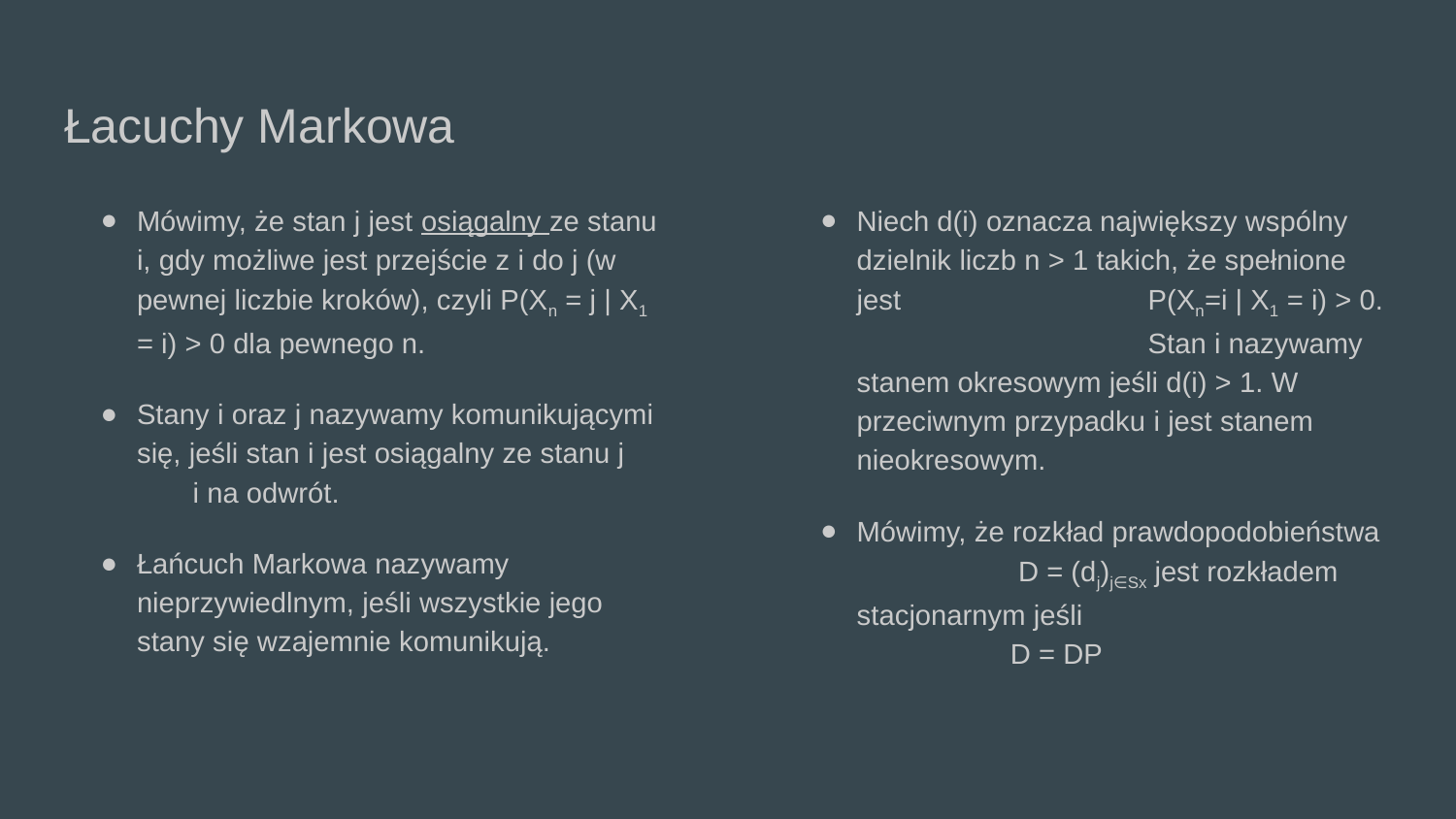

# Łacuchy Markowa
Mówimy, że stan j jest osiągalny ze stanu i, gdy możliwe jest przejście z i do j (w pewnej liczbie kroków), czyli P(Xn = j | X1 = i) > 0 dla pewnego n.
Stany i oraz j nazywamy komunikującymi się, jeśli stan i jest osiągalny ze stanu j             i na odwrót.
Łańcuch Markowa nazywamy nieprzywiedlnym, jeśli wszystkie jego stany się wzajemnie komunikują.
Niech d(i) oznacza największy wspólny dzielnik liczb n > 1 takich, że spełnione jest 		P(Xn=i | X1 = i) > 0. 		Stan i nazywamy stanem okresowym jeśli d(i) > 1. W przeciwnym przypadku i jest stanem nieokresowym.
Mówimy, że rozkład prawdopodobieństwa 	  D = (dj)j∈Sx jest rozkładem stacjonarnym jeśli       			 D = DP